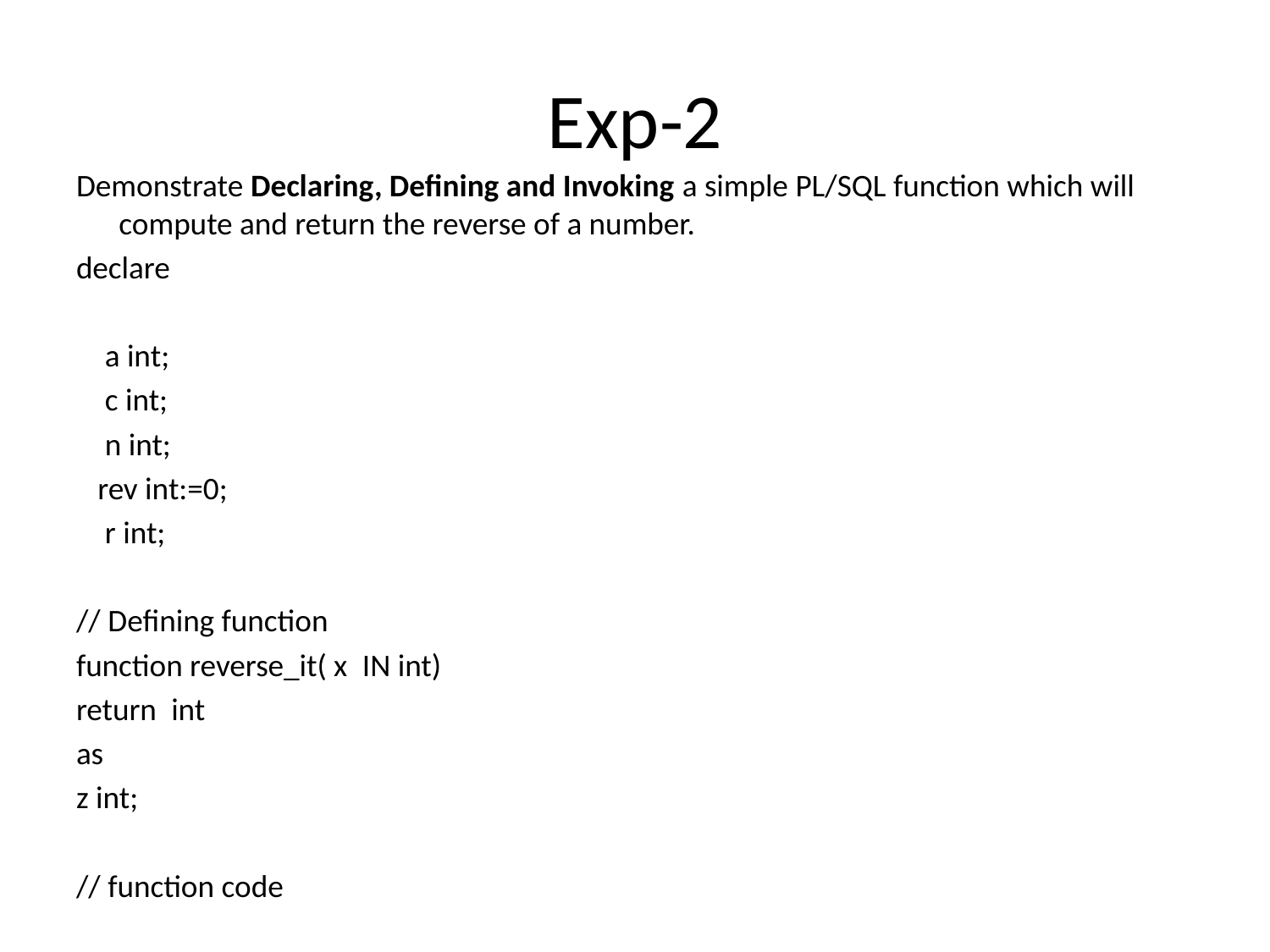

# Exp-2
Demonstrate Declaring, Defining and Invoking a simple PL/SQL function which will compute and return the reverse of a number.
declare

    a int;
    c int;
    n int;
   rev int:=0;
    r int;

// Defining function
function reverse_it( x  IN int)
return  int
as
z int;

// function code